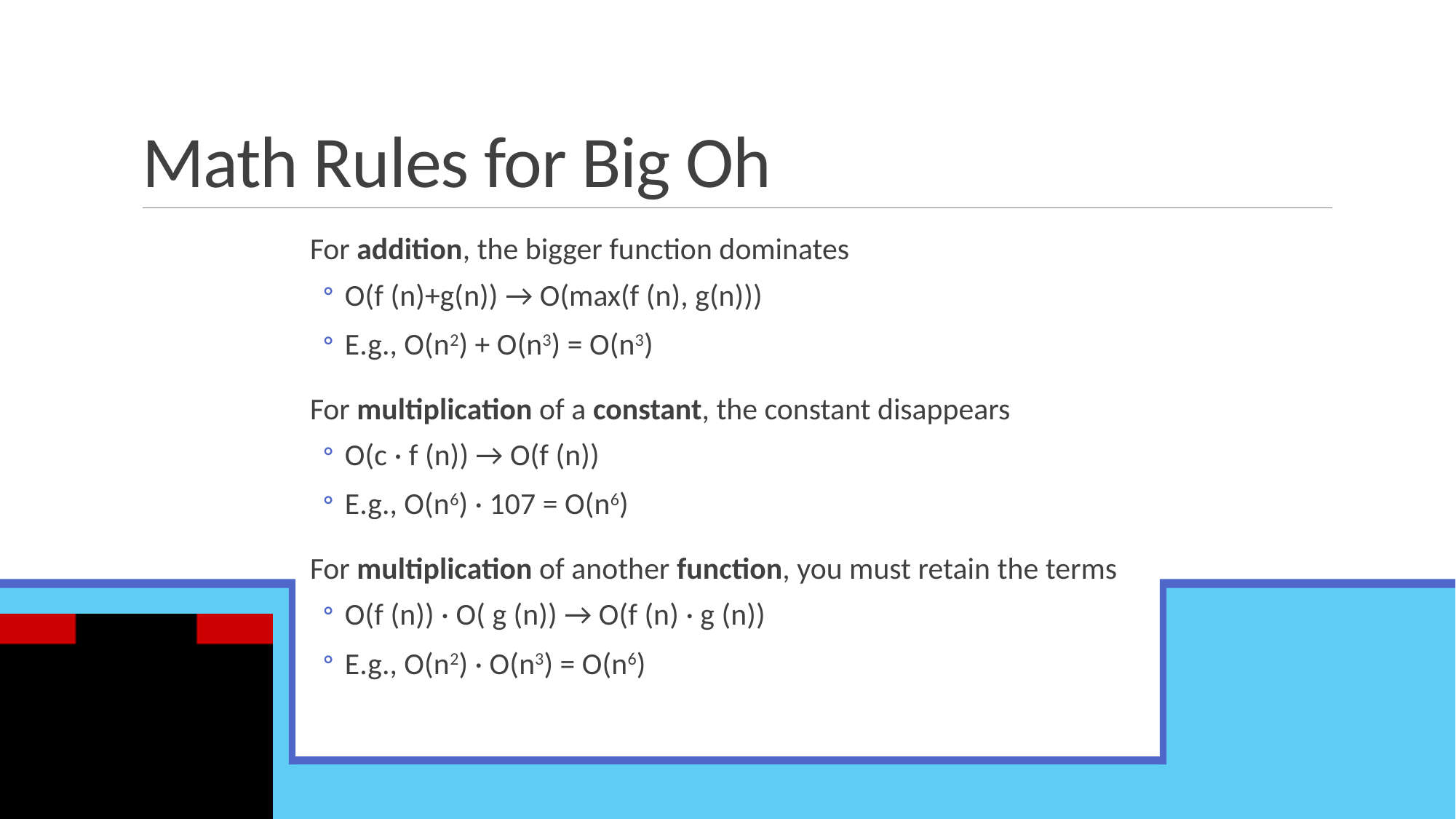

# Math Rules for Big Oh
For addition, the bigger function dominates
O(f (n)+g(n)) → O(max(f (n), g(n)))
E.g., O(n2) + O(n3) = O(n3)
For multiplication of a constant, the constant disappears
O(c · f (n)) → O(f (n))
E.g., O(n6) · 107 = O(n6)
For multiplication of another function, you must retain the terms
O(f (n)) · O( g (n)) → O(f (n) · g (n))
E.g., O(n2) · O(n3) = O(n6)